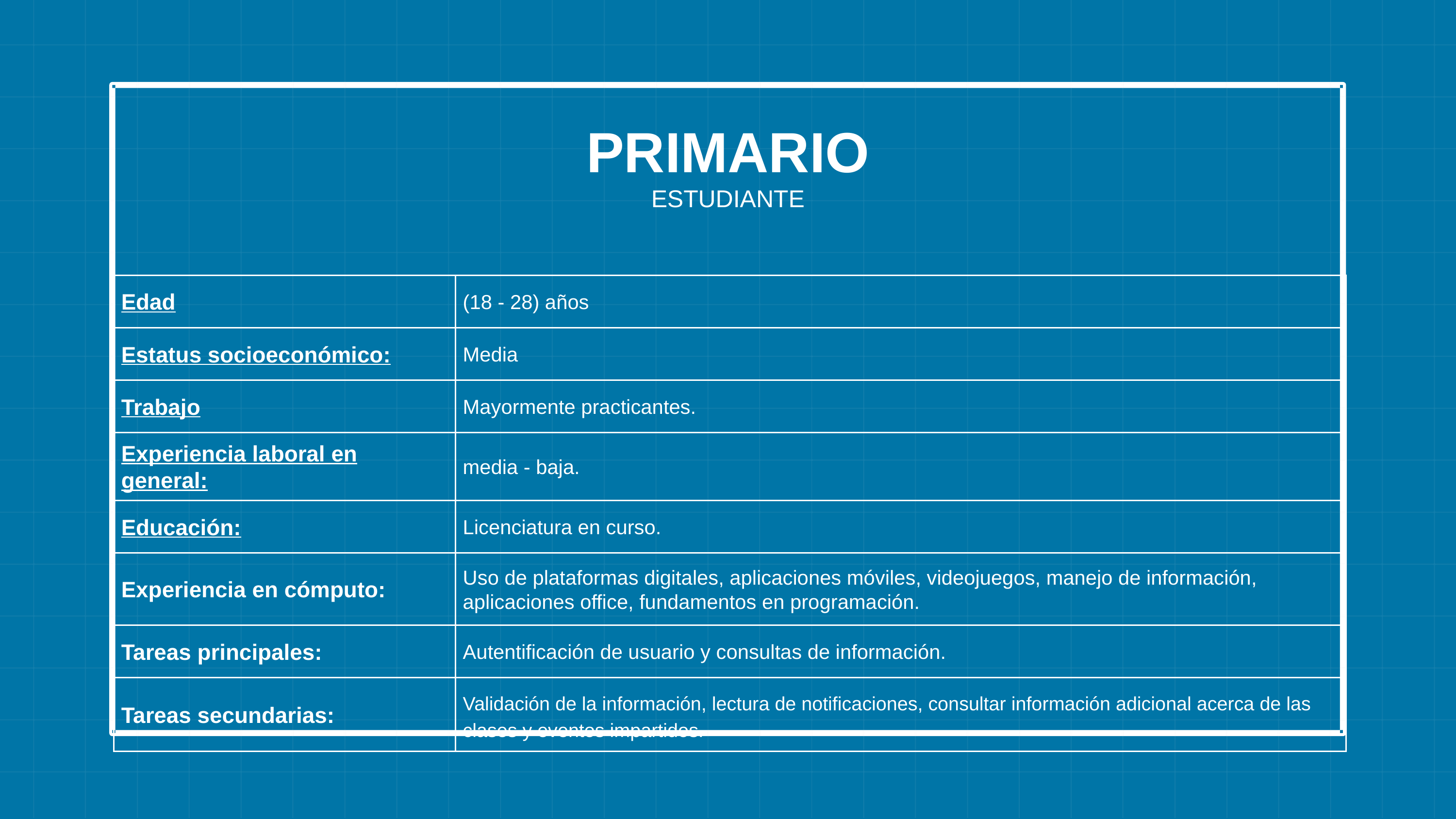

PRIMARIO
ESTUDIANTE
| Edad | (18 - 28) años |
| --- | --- |
| Estatus socioeconómico: | Media |
| Trabajo | Mayormente practicantes. |
| Experiencia laboral en general: | media - baja. |
| Educación: | Licenciatura en curso. |
| Experiencia en cómputo: | Uso de plataformas digitales, aplicaciones móviles, videojuegos, manejo de información, aplicaciones office, fundamentos en programación. |
| Tareas principales: | Autentificación de usuario y consultas de información. |
| Tareas secundarias: | Validación de la información, lectura de notificaciones, consultar información adicional acerca de las clases y eventos impartidos. |